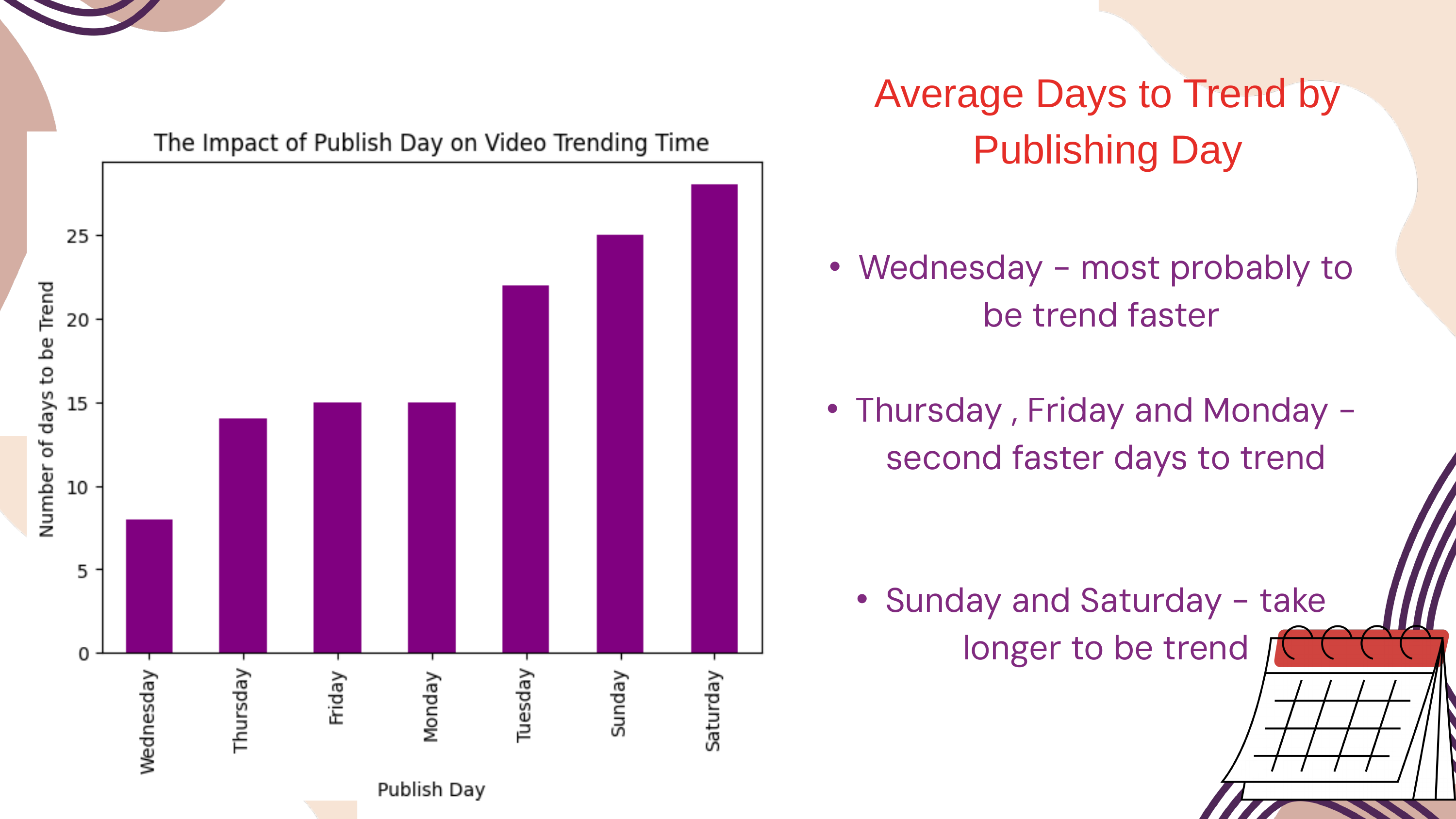

Average Days to Trend by Publishing Day

Wednesday - most probably to be trend faster

Thursday , Friday and Monday - second faster days to trend

Sunday and Saturday - take longer to be trend